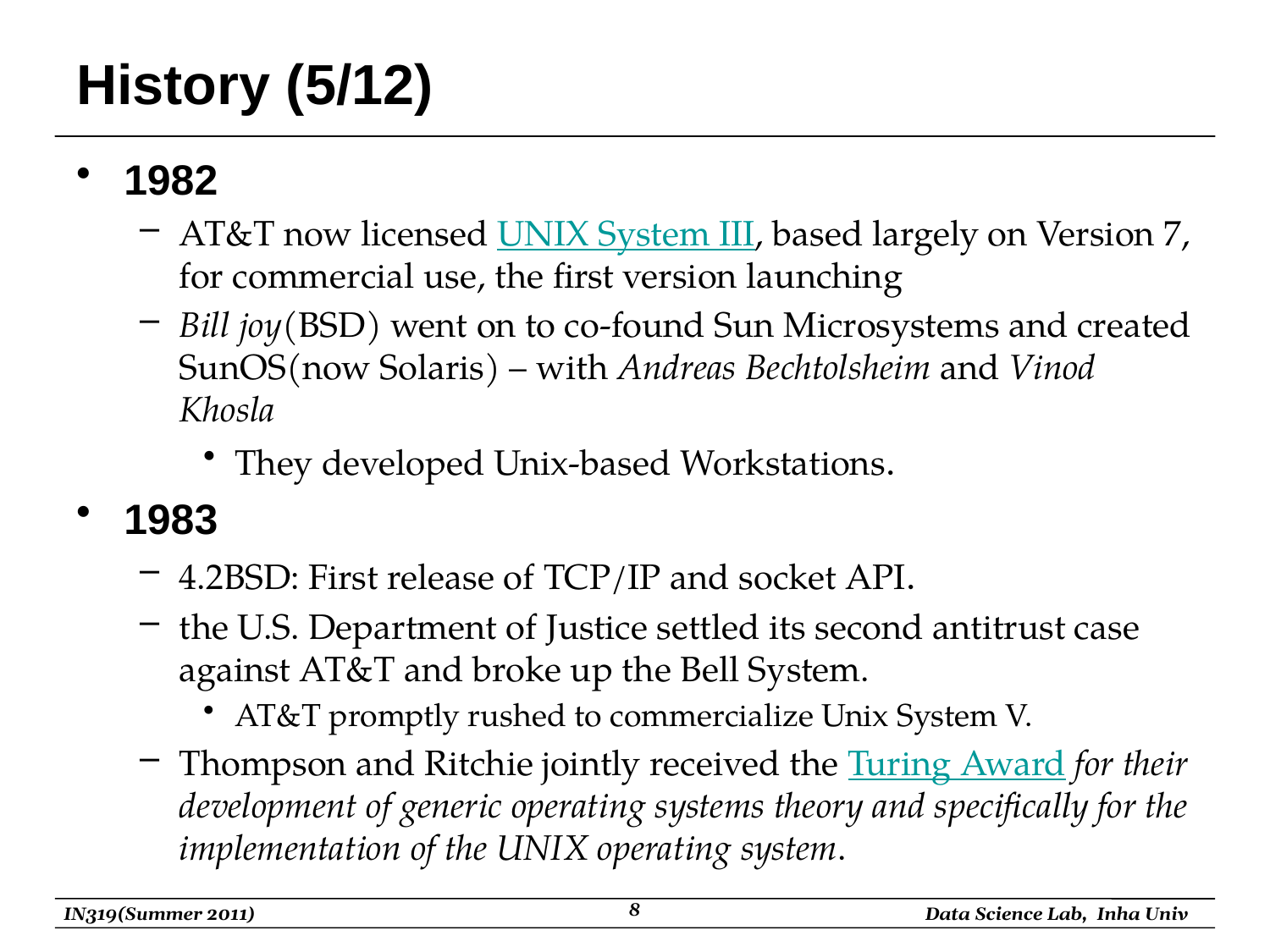

# History (5/12)
1982
AT&T now licensed UNIX System III, based largely on Version 7, for commercial use, the first version launching
Bill joy(BSD) went on to co-found Sun Microsystems and created SunOS(now Solaris) – with Andreas Bechtolsheim and Vinod Khosla
They developed Unix-based Workstations.
1983
4.2BSD: First release of TCP/IP and socket API.
the U.S. Department of Justice settled its second antitrust case against AT&T and broke up the Bell System.
AT&T promptly rushed to commercialize Unix System V.
Thompson and Ritchie jointly received the Turing Award for their development of generic operating systems theory and specifically for the implementation of the UNIX operating system.
8